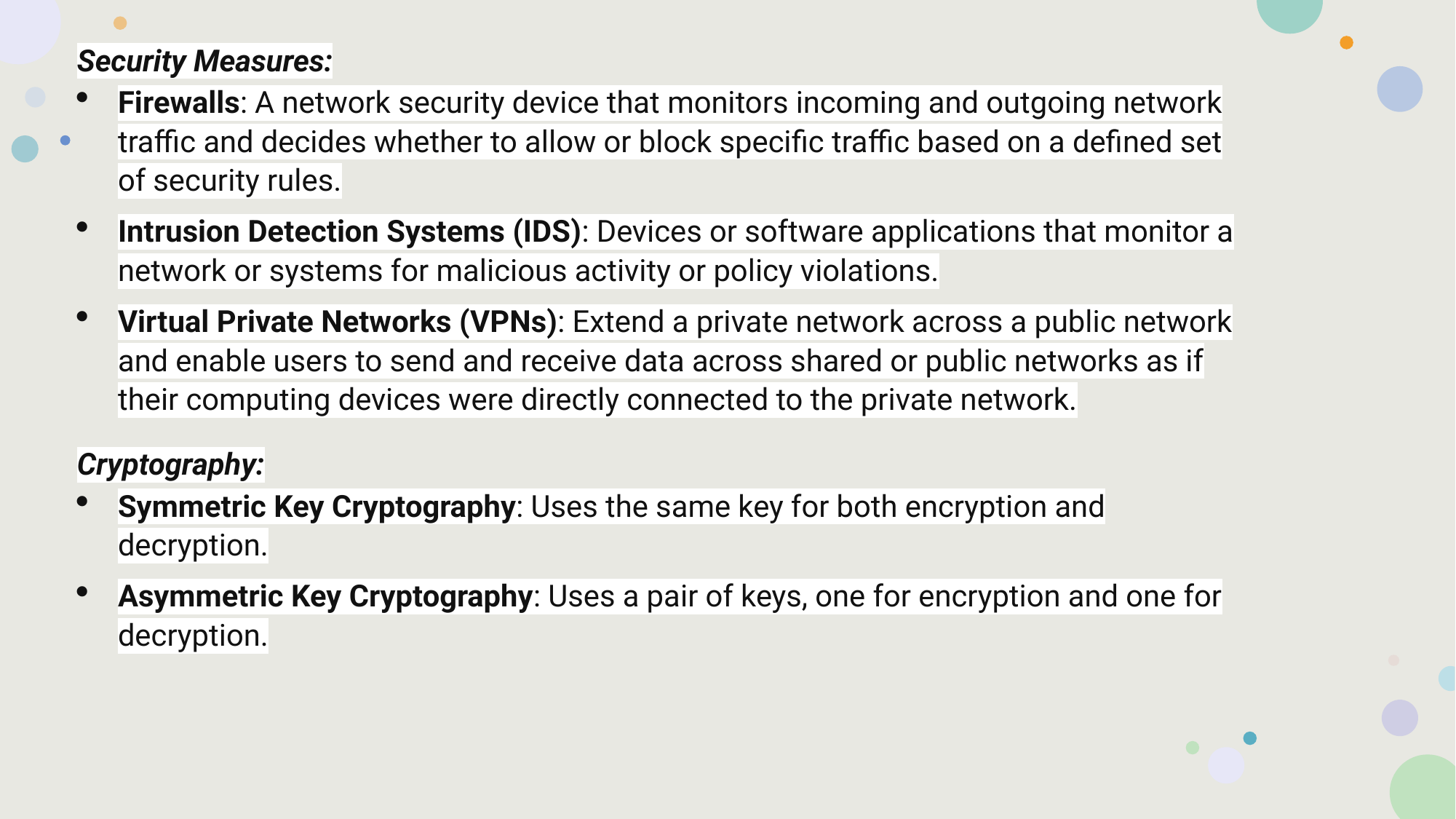

Security Measures:
Firewalls: A network security device that monitors incoming and outgoing network traffic and decides whether to allow or block specific traffic based on a defined set of security rules.
Intrusion Detection Systems (IDS): Devices or software applications that monitor a network or systems for malicious activity or policy violations.
Virtual Private Networks (VPNs): Extend a private network across a public network and enable users to send and receive data across shared or public networks as if their computing devices were directly connected to the private network.
Cryptography:
Symmetric Key Cryptography: Uses the same key for both encryption and decryption.
Asymmetric Key Cryptography: Uses a pair of keys, one for encryption and one for decryption.